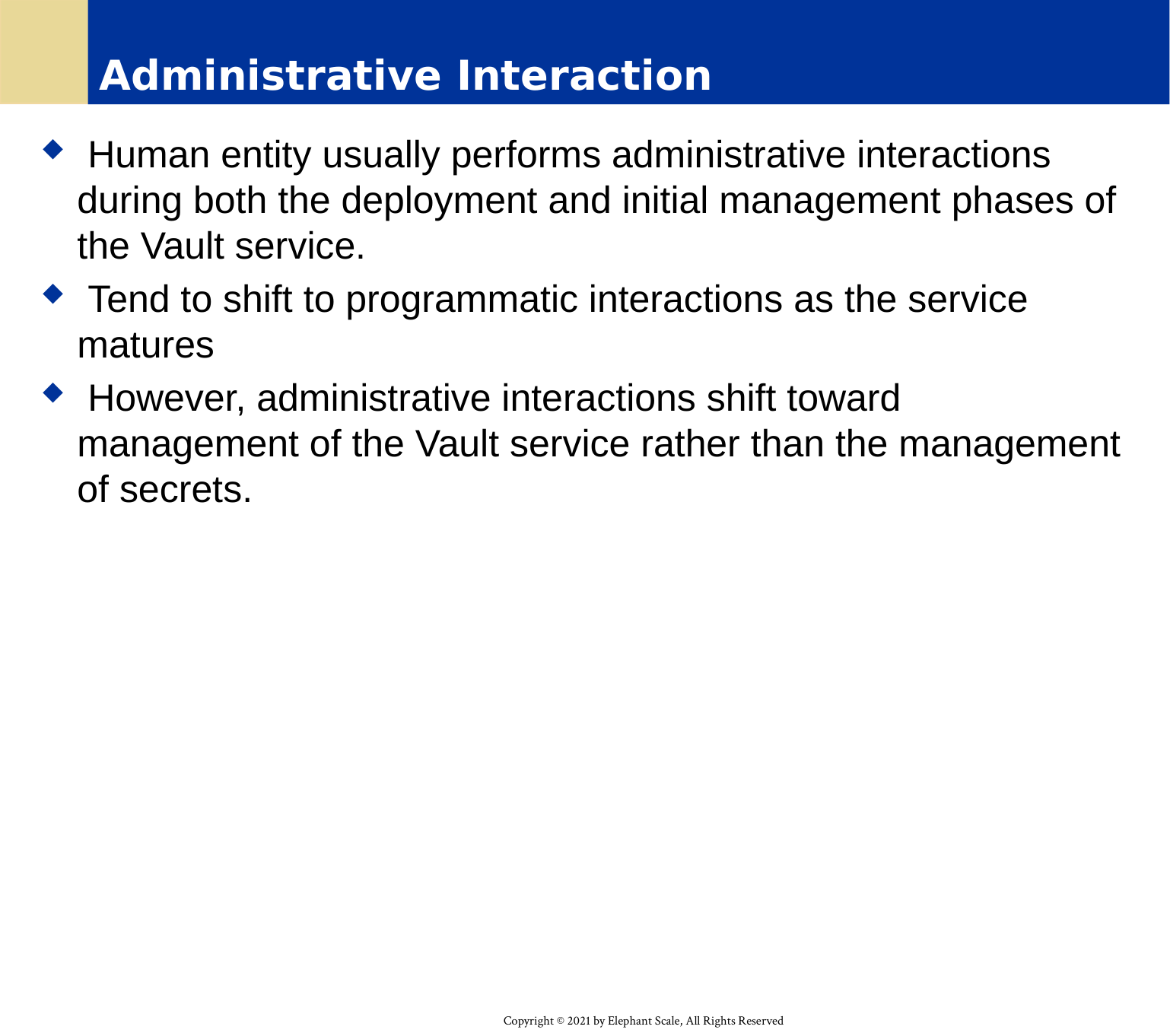

# Administrative Interaction
 Human entity usually performs administrative interactions during both the deployment and initial management phases of the Vault service.
 Tend to shift to programmatic interactions as the service matures
 However, administrative interactions shift toward management of the Vault service rather than the management of secrets.
Copyright © 2021 by Elephant Scale, All Rights Reserved